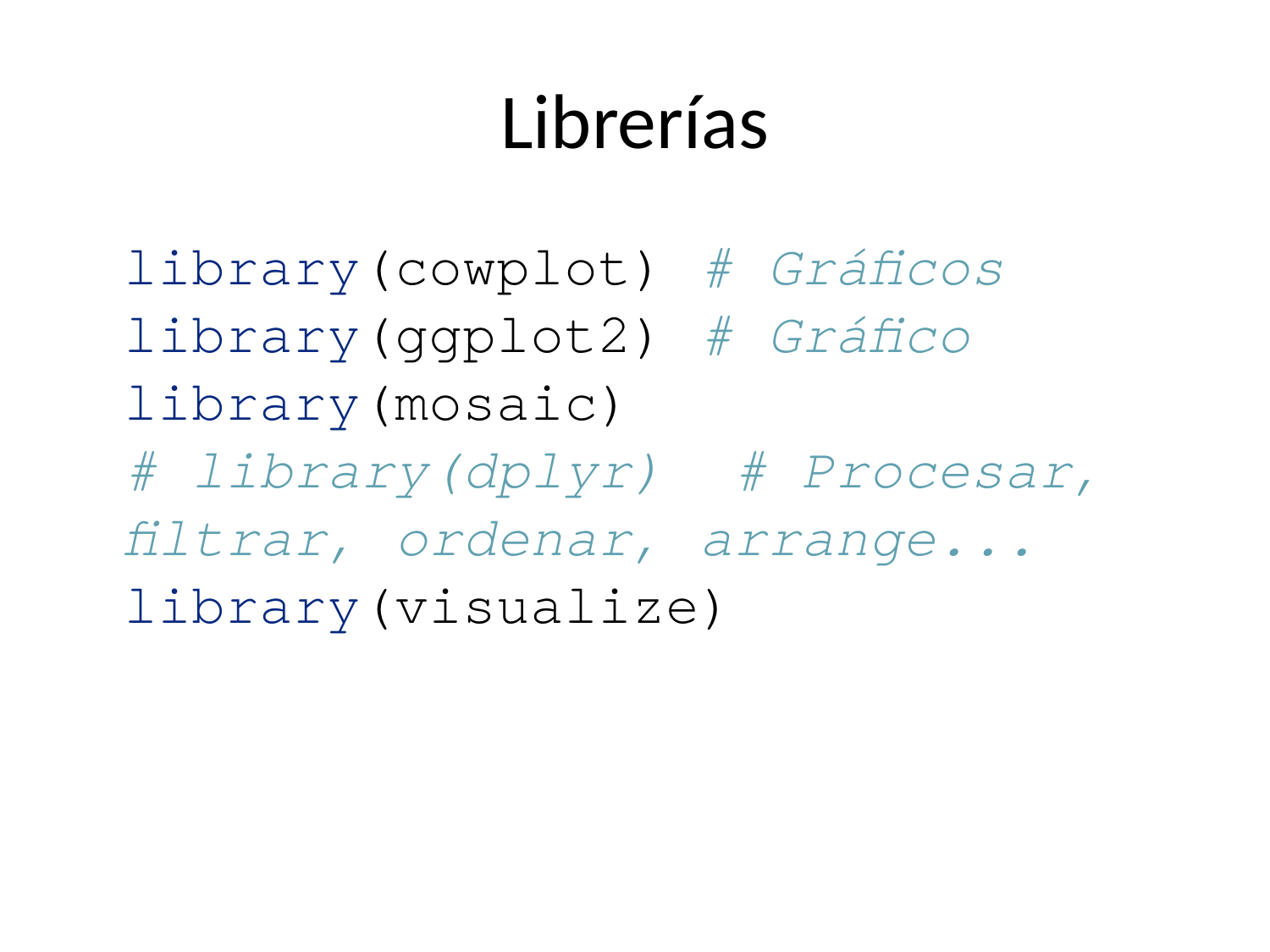

# Librerías
library(cowplot) # Gráficos
library(ggplot2) # Gráfico
library(mosaic)
# library(dplyr)  # Procesar, filtrar, ordenar, arrange...
library(visualize)